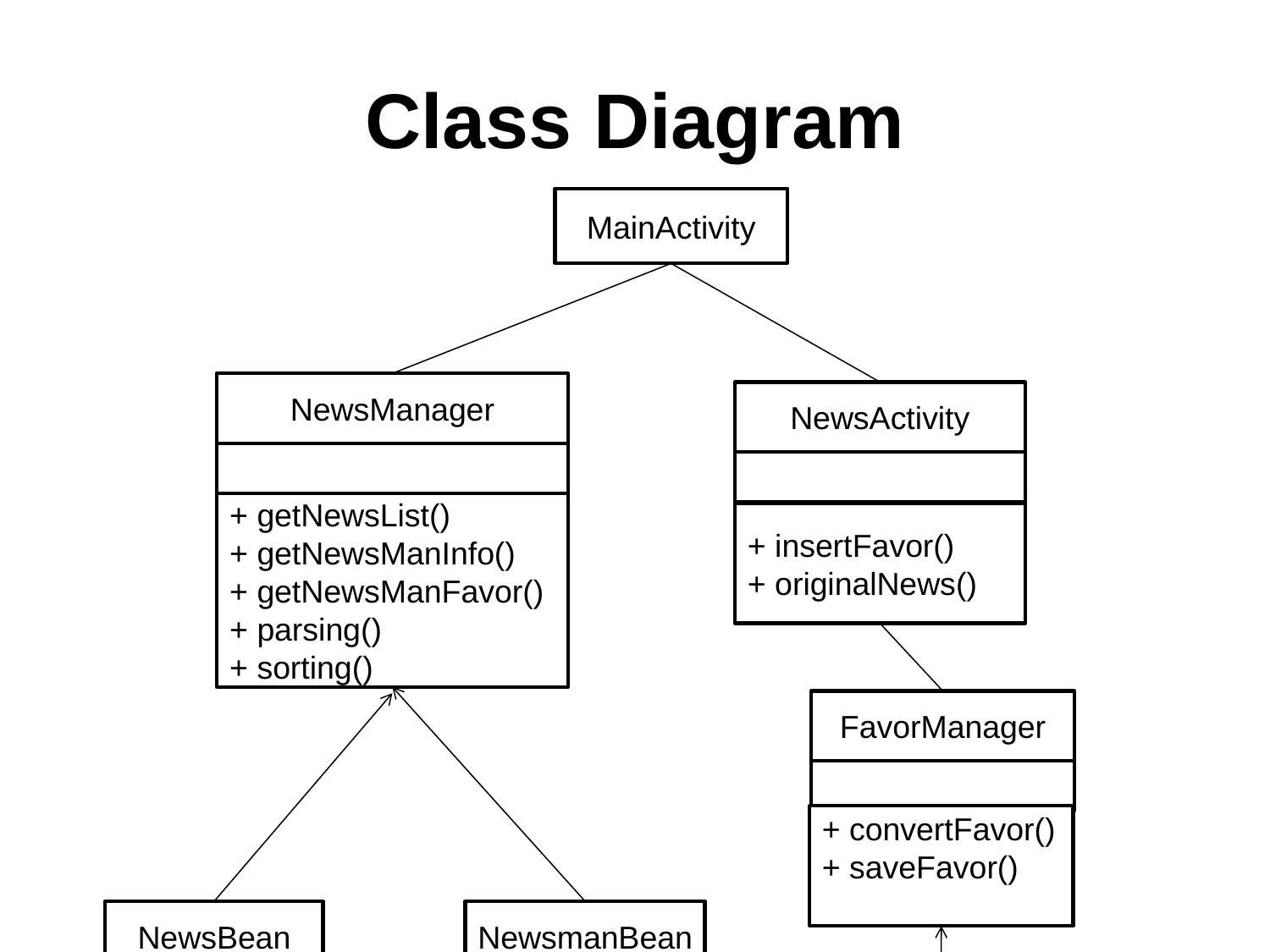

# Class Diagram
MainActivity

NewsManager

+ getNewsList()
+ getNewsManInfo()
+ getNewsManFavor()
+ parsing()
+ sorting()
NewsActivity

+ insertFavor()
+ originalNews()
FavorManager

+ convertFavor()
+ saveFavor()

NewsBean
+ num
+ name
+newsman
+ content

NewsmanBean
+ num
+ name
+company
+ email

FavorBean
+ num
+ newsmanNum
+ total
+ content
+ slander
+rumor